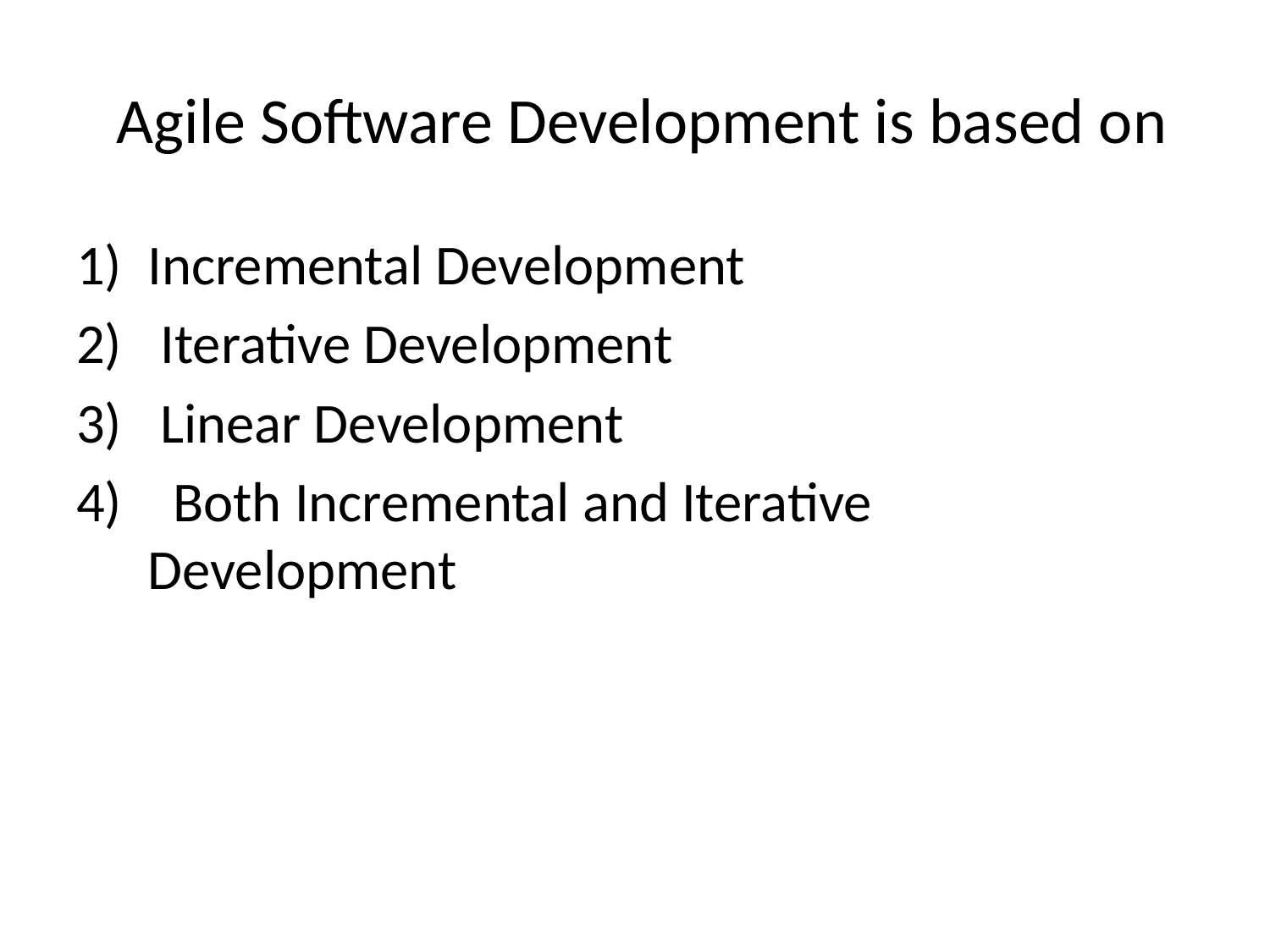

# Agile Software Development is based on
Incremental Development
 Iterative Development
 Linear Development
  Both Incremental and Iterative Development